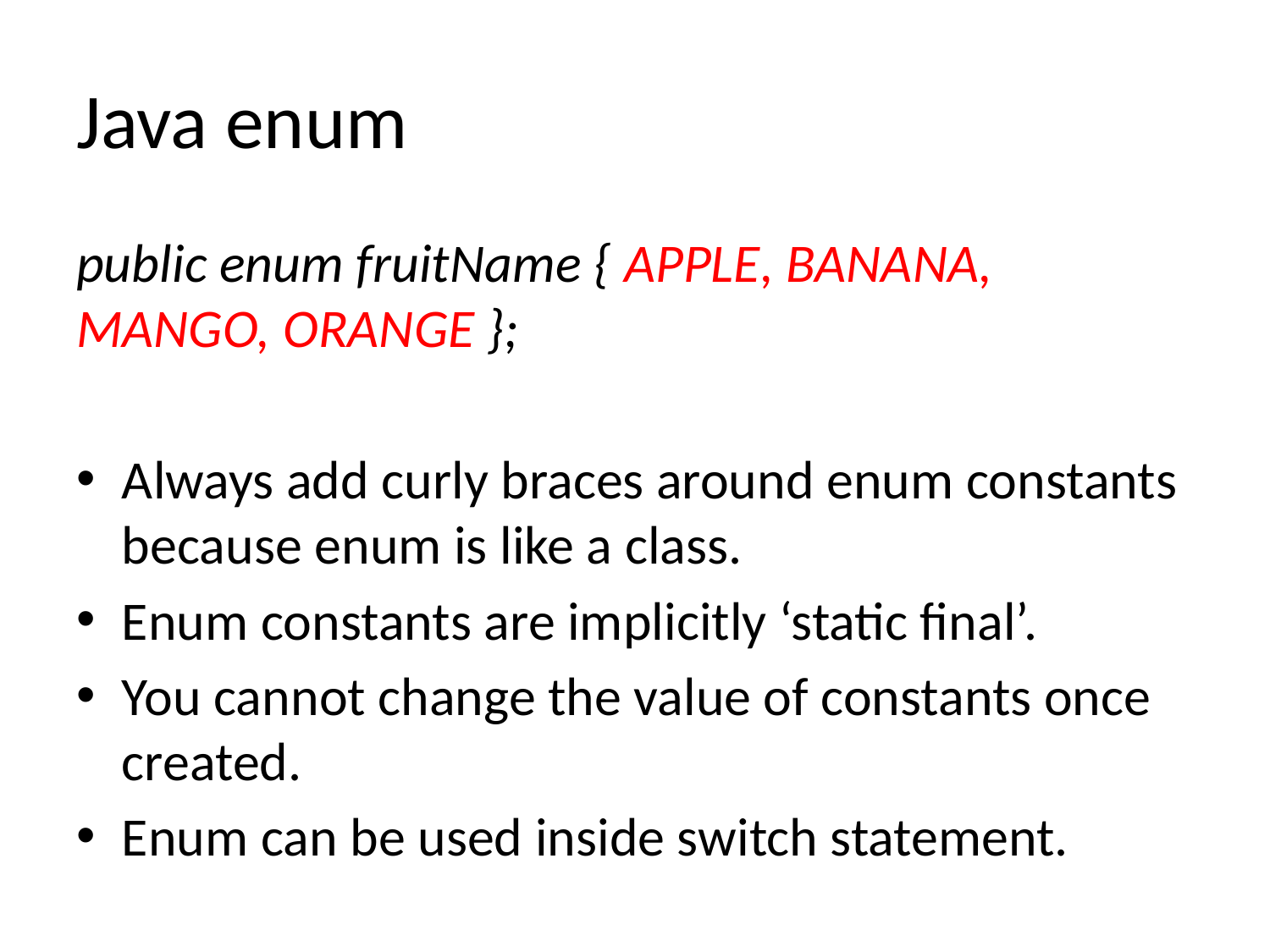

# Java enum
public enum fruitName { APPLE, BANANA, MANGO, ORANGE };

Always add curly braces around enum constants because enum is like a class.
Enum constants are implicitly ‘static final’.
You cannot change the value of constants once created.
Enum can be used inside switch statement.